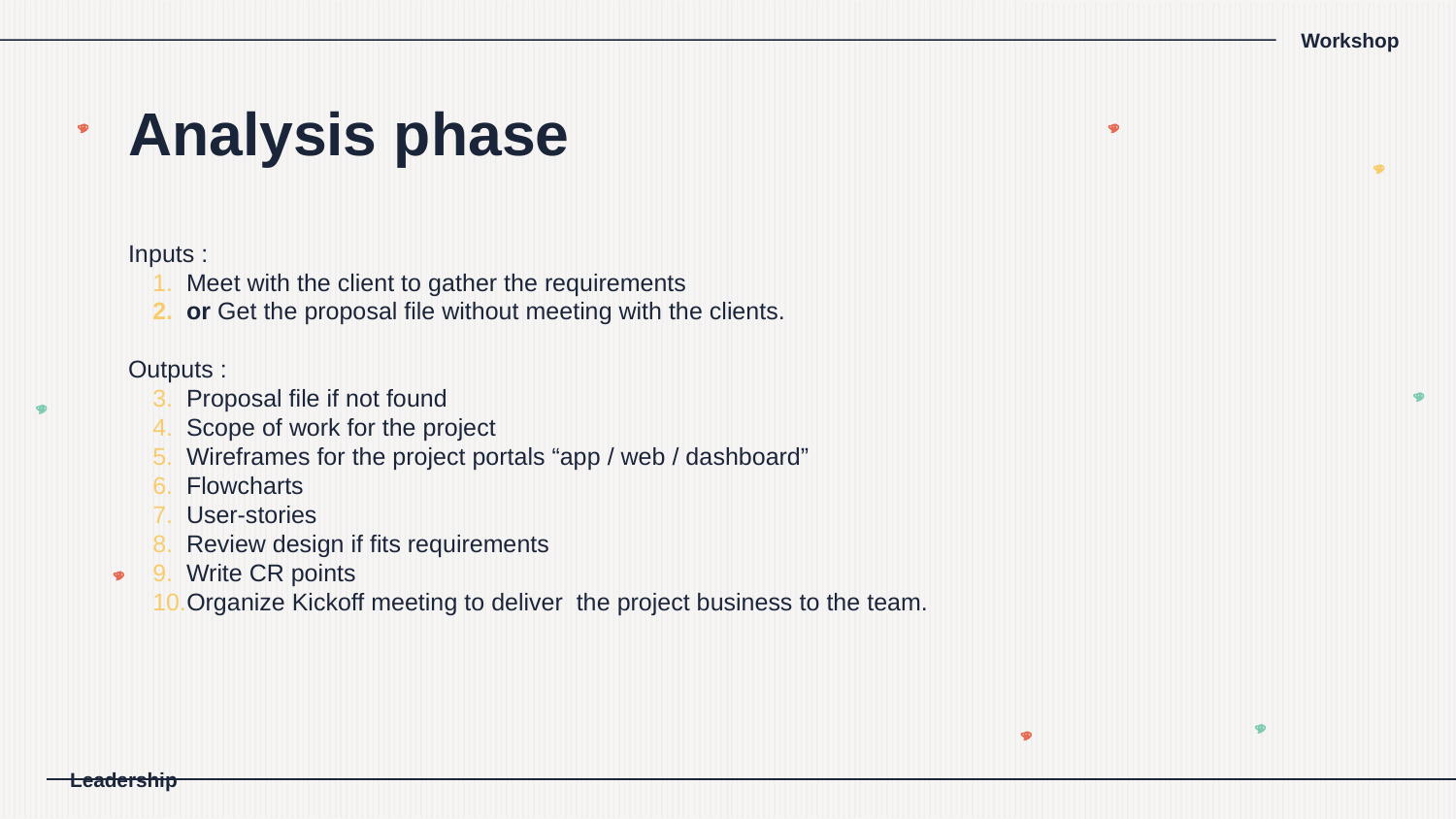

# Analysis phase

Inputs :
Meet with the client to gather the requirements
or Get the proposal file without meeting with the clients.

Outputs :
Proposal file if not found
Scope of work for the project
Wireframes for the project portals “app / web / dashboard”
Flowcharts
User-stories
Review design if fits requirements
Write CR points
Organize Kickoff meeting to deliver  the project business to the team.